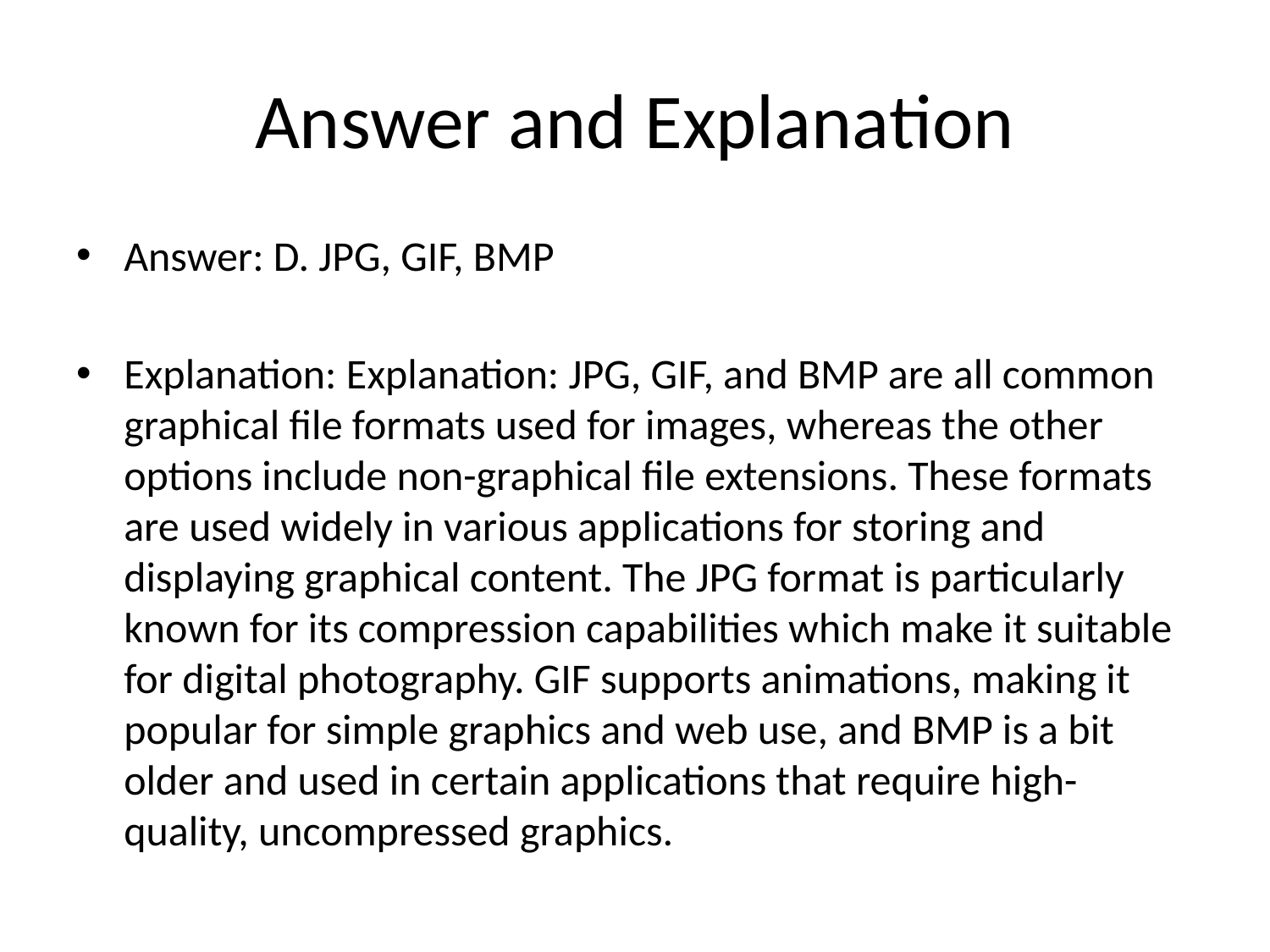

# Answer and Explanation
Answer: D. JPG, GIF, BMP

Explanation: Explanation: JPG, GIF, and BMP are all common graphical file formats used for images, whereas the other options include non-graphical file extensions. These formats are used widely in various applications for storing and displaying graphical content. The JPG format is particularly known for its compression capabilities which make it suitable for digital photography. GIF supports animations, making it popular for simple graphics and web use, and BMP is a bit older and used in certain applications that require high-quality, uncompressed graphics.